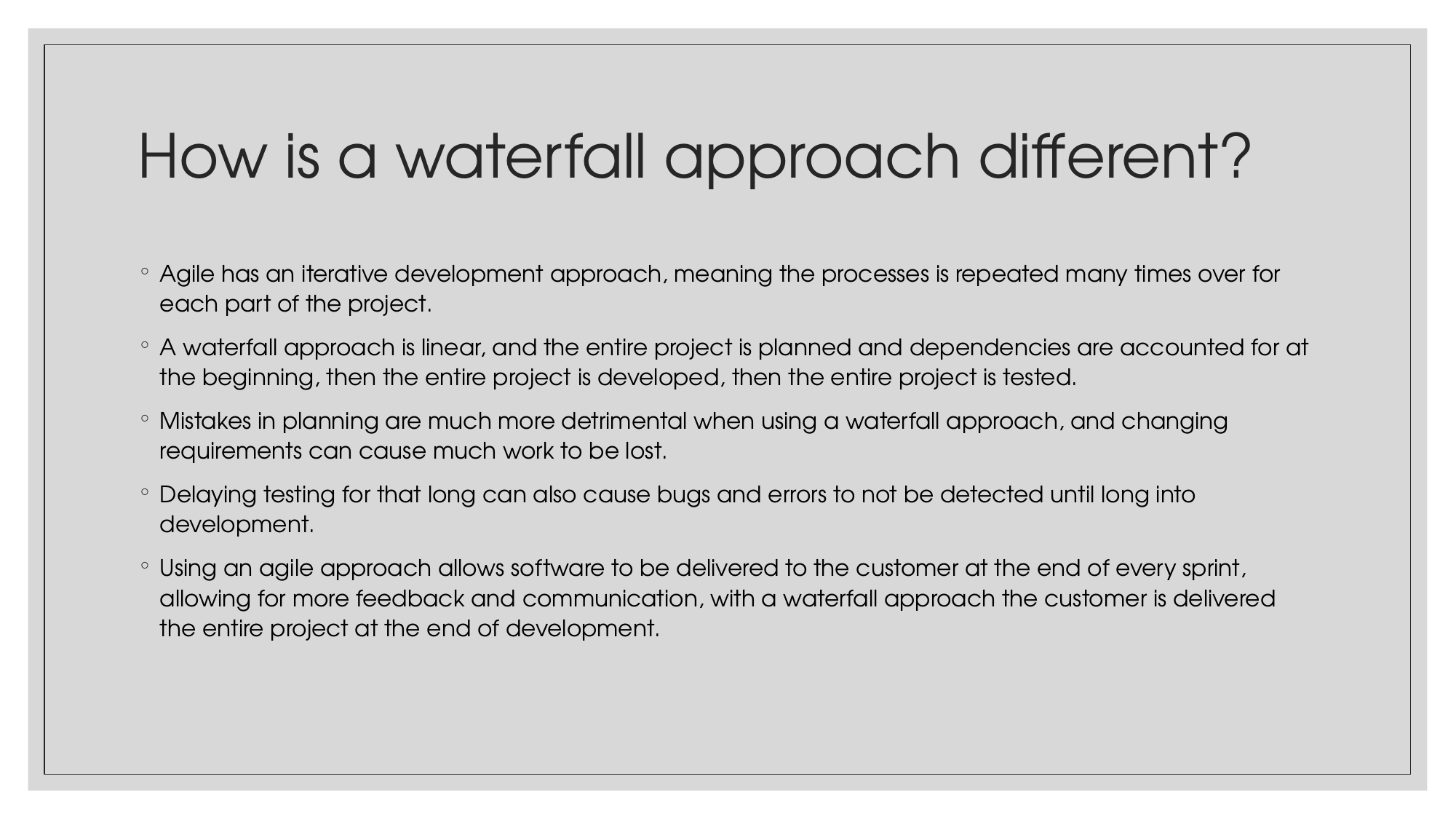

# How is a waterfall approach different?
Agile has an iterative development approach, meaning the processes is repeated many times over for each part of the project.
A waterfall approach is linear, and the entire project is planned and dependencies are accounted for at the beginning, then the entire project is developed, then the entire project is tested.
Mistakes in planning are much more detrimental when using a waterfall approach, and changing requirements can cause much work to be lost.
Delaying testing for that long can also cause bugs and errors to not be detected until long into development.
Using an agile approach allows software to be delivered to the customer at the end of every sprint, allowing for more feedback and communication, with a waterfall approach the customer is delivered the entire project at the end of development.